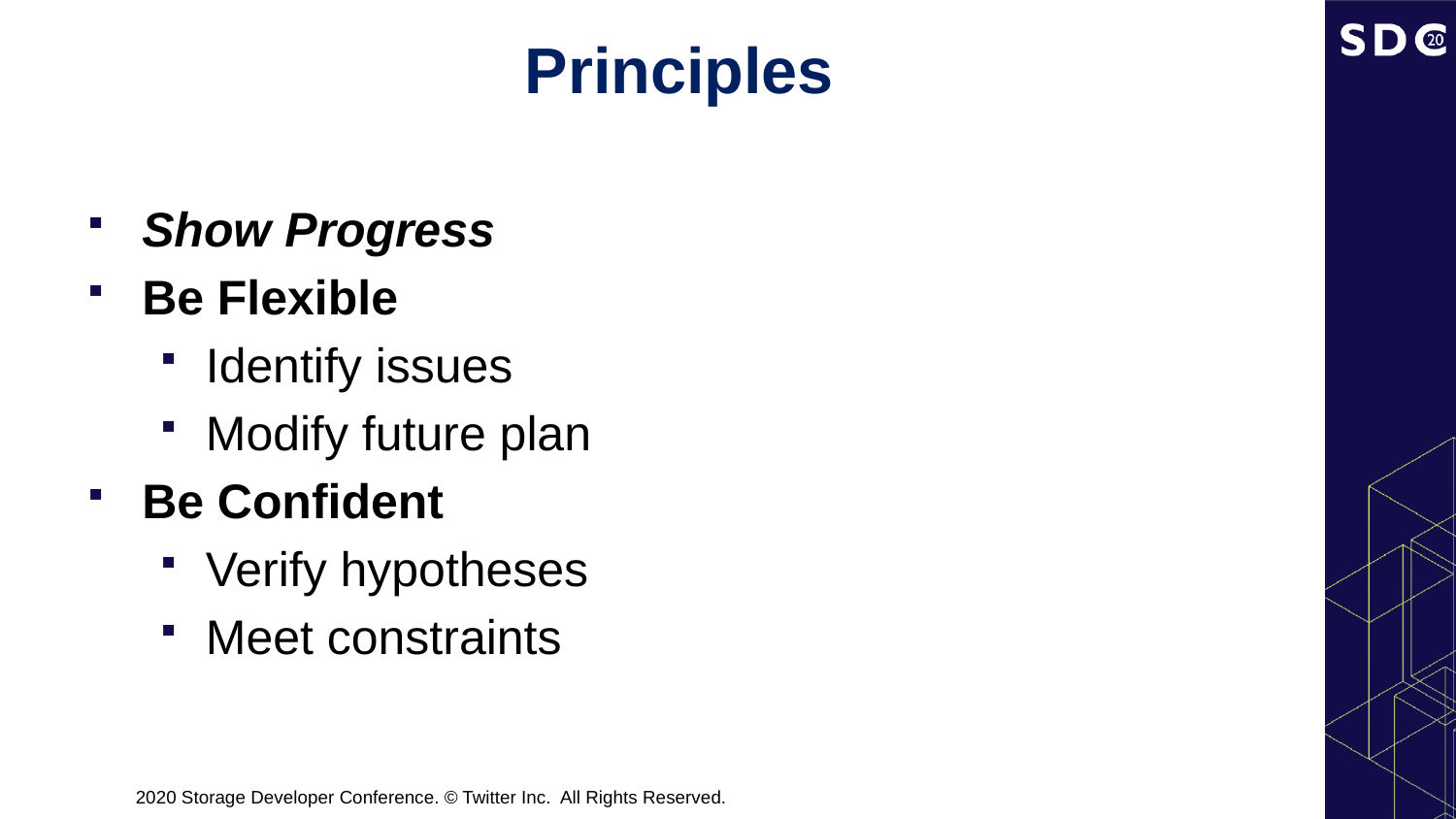

# Principles
Show Progress
Be Flexible
Identify issues
Modify future plan
Be Confident
Verify hypotheses
Meet constraints